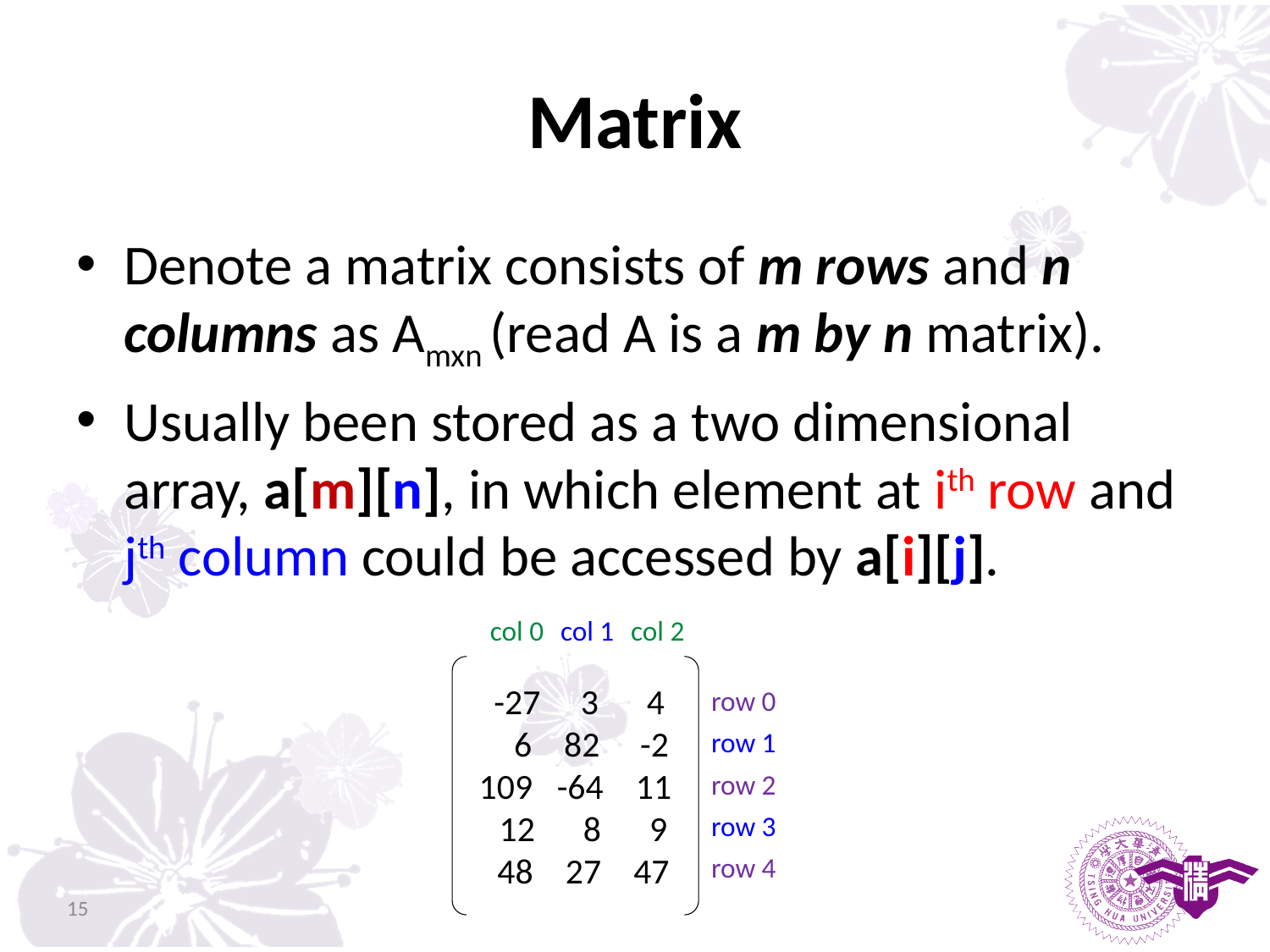

# Matrix
Denote a matrix consists of m rows and n columns as Amxn (read A is a m by n matrix).
Usually been stored as a two dimensional array, a[m][n], in which element at ith row and jth column could be accessed by a[i][j].

col 1
col 0
col 2
 -27     3      4
    6    82     -2
109   -64    11
  12      8      9
  48    27    47
row 0
row 1
row 2
row 3
row 4
15